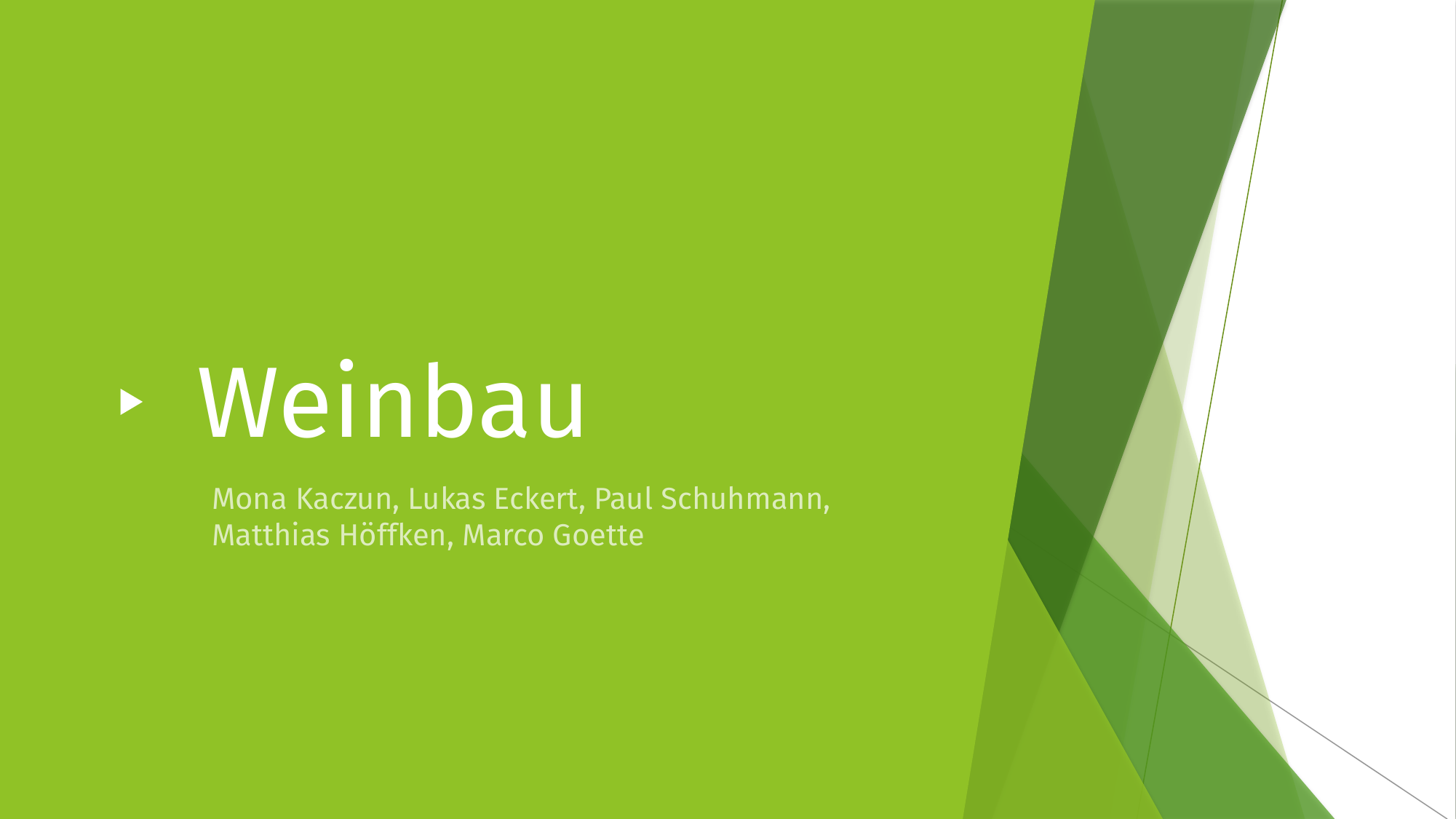

# Weinbau

Mona Kaczun, Lukas Eckert, Paul Schuhmann, Matthias Höffken, Marco Goette